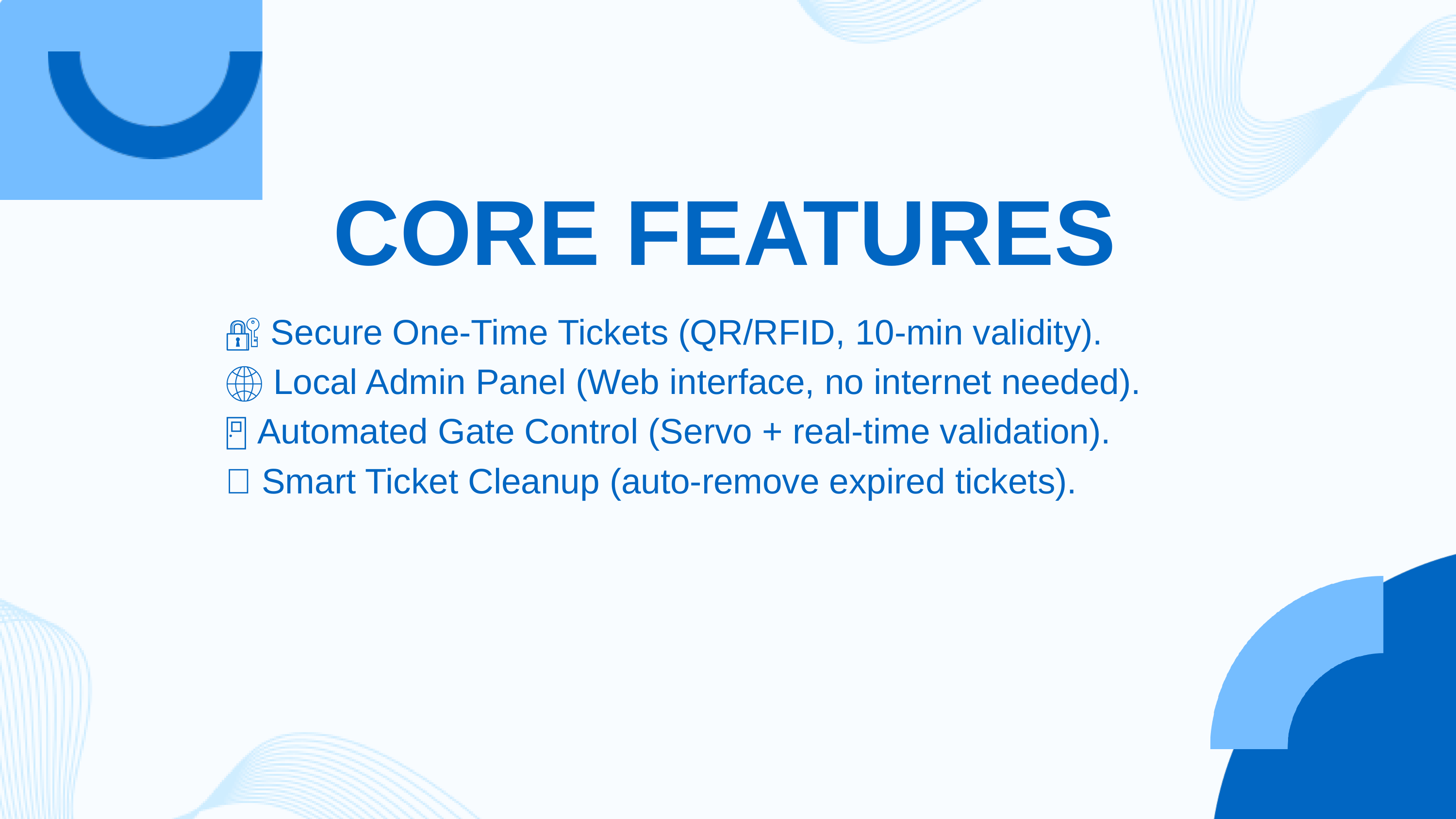

CORE FEATURES
🔐 Secure One-Time Tickets (QR/RFID, 10-min validity).
🌐 Local Admin Panel (Web interface, no internet needed).
🚪 Automated Gate Control (Servo + real-time validation).
🧹 Smart Ticket Cleanup (auto-remove expired tickets).